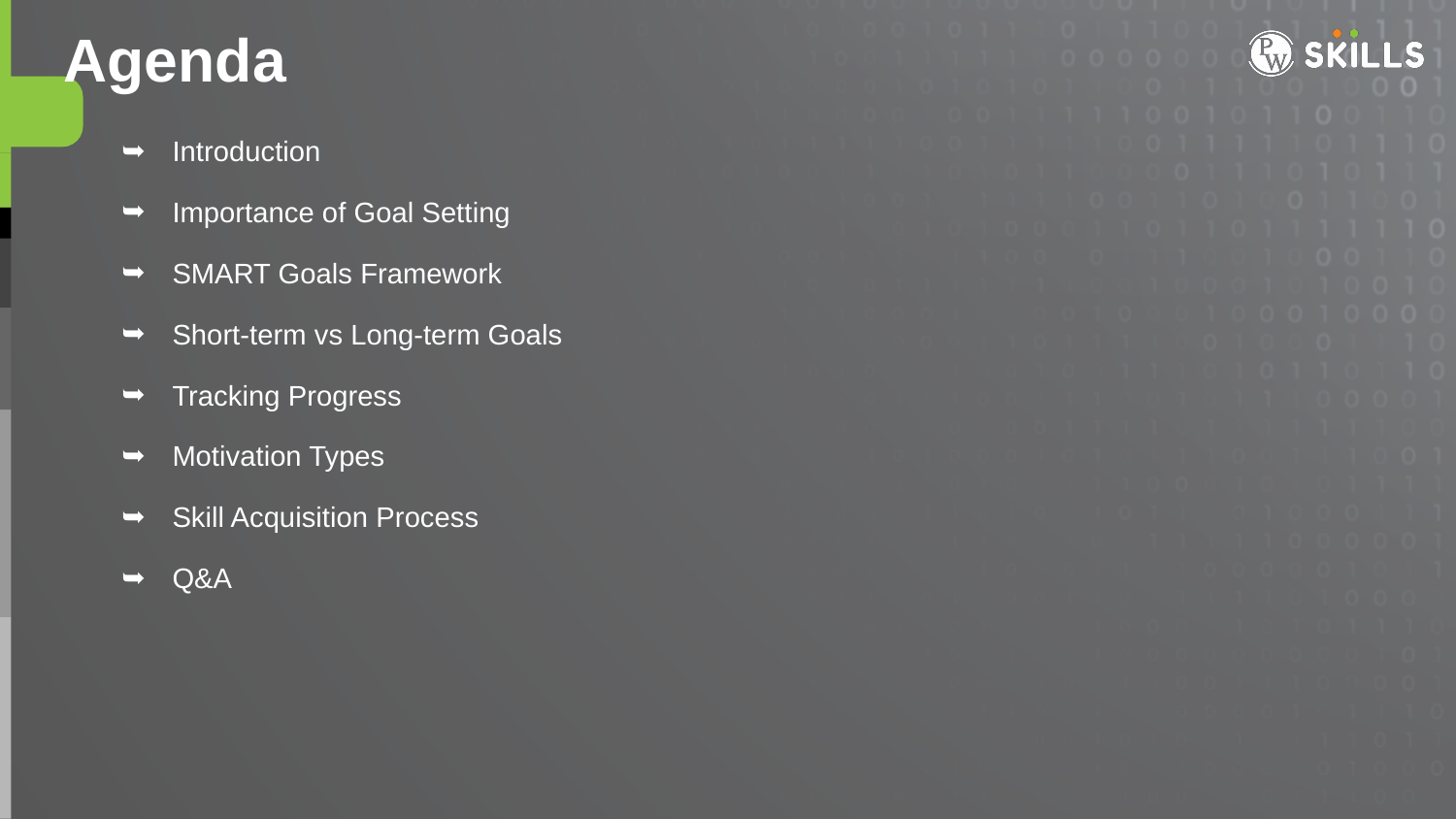

Agenda
Introduction
Importance of Goal Setting
SMART Goals Framework
Short-term vs Long-term Goals
Tracking Progress
Motivation Types
Skill Acquisition Process
Q&A